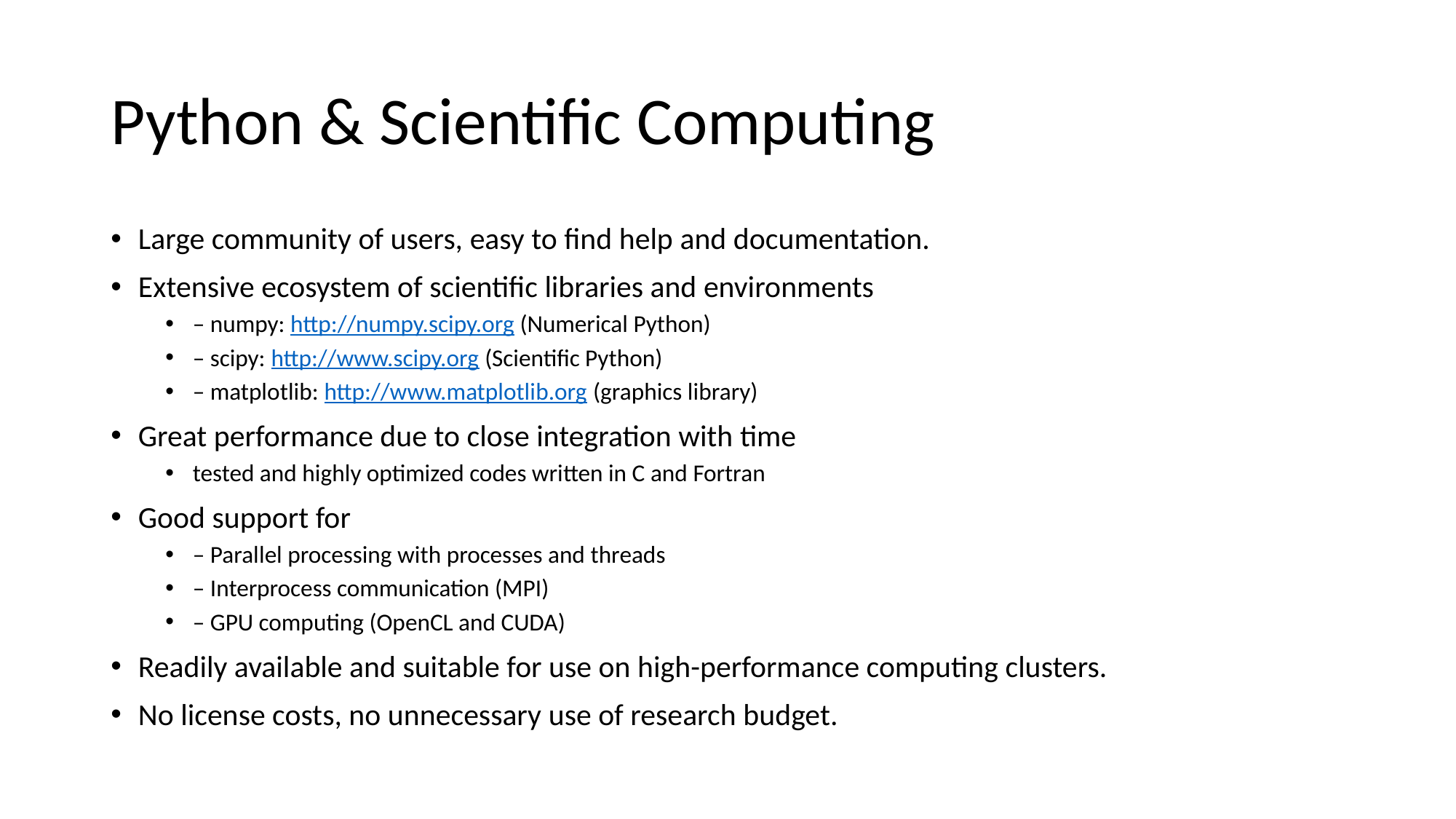

# Python & Scientific Computing
Large community of users, easy to find help and documentation.
Extensive ecosystem of scientific libraries and environments
– numpy: http://numpy.scipy.org (Numerical Python)
– scipy: http://www.scipy.org (Scientific Python)
– matplotlib: http://www.matplotlib.org (graphics library)
Great performance due to close integration with time
tested and highly optimized codes written in C and Fortran
Good support for
– Parallel processing with processes and threads
– Interprocess communication (MPI)
– GPU computing (OpenCL and CUDA)
Readily available and suitable for use on high-performance computing clusters.
No license costs, no unnecessary use of research budget.